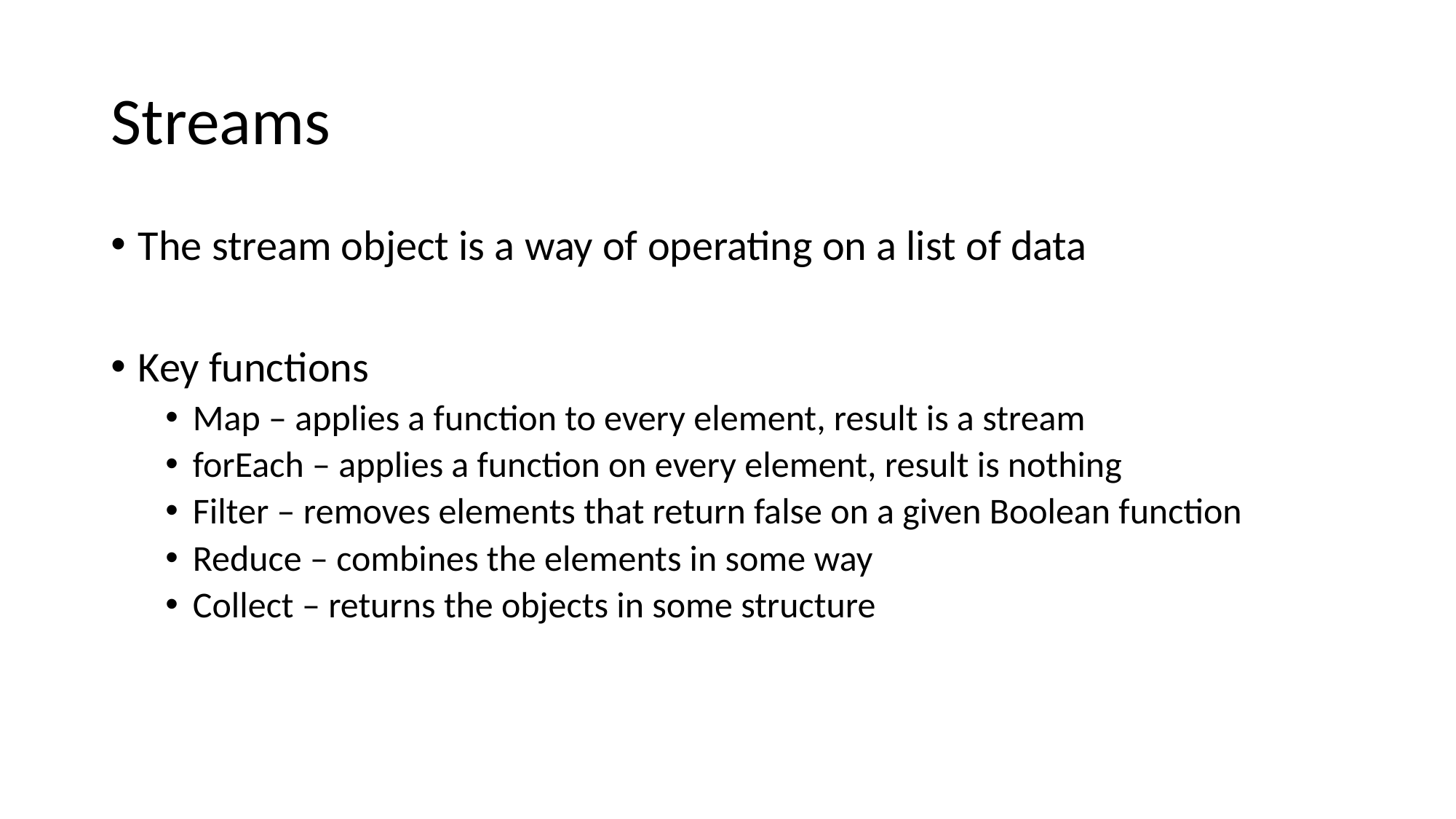

# Streams
The stream object is a way of operating on a list of data

Key functions
Map – applies a function to every element, result is a stream
forEach – applies a function on every element, result is nothing
Filter – removes elements that return false on a given Boolean function
Reduce – combines the elements in some way
Collect – returns the objects in some structure